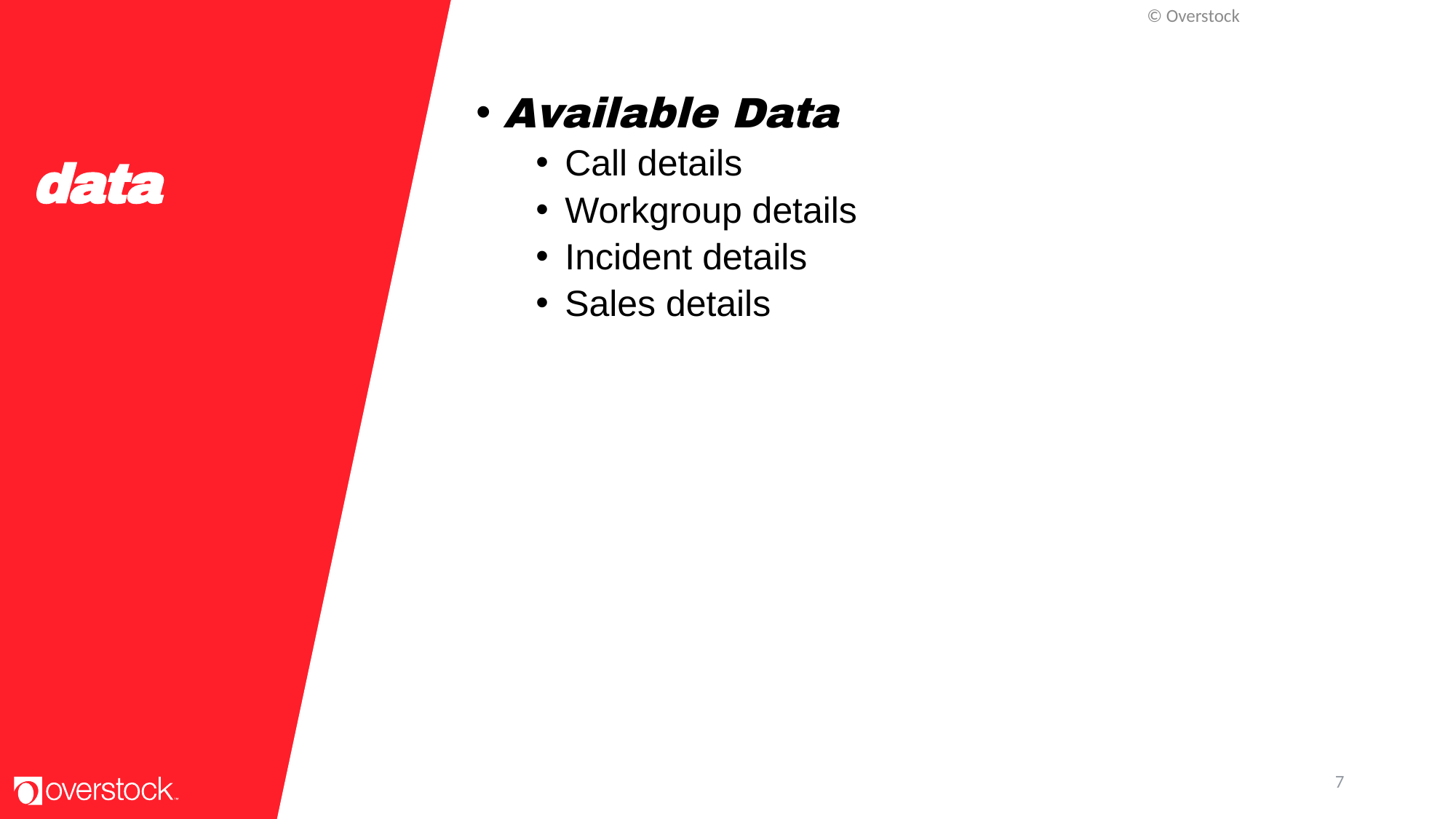

© Overstock
data
Available Data
Call details
Workgroup details
Incident details
Sales details

7